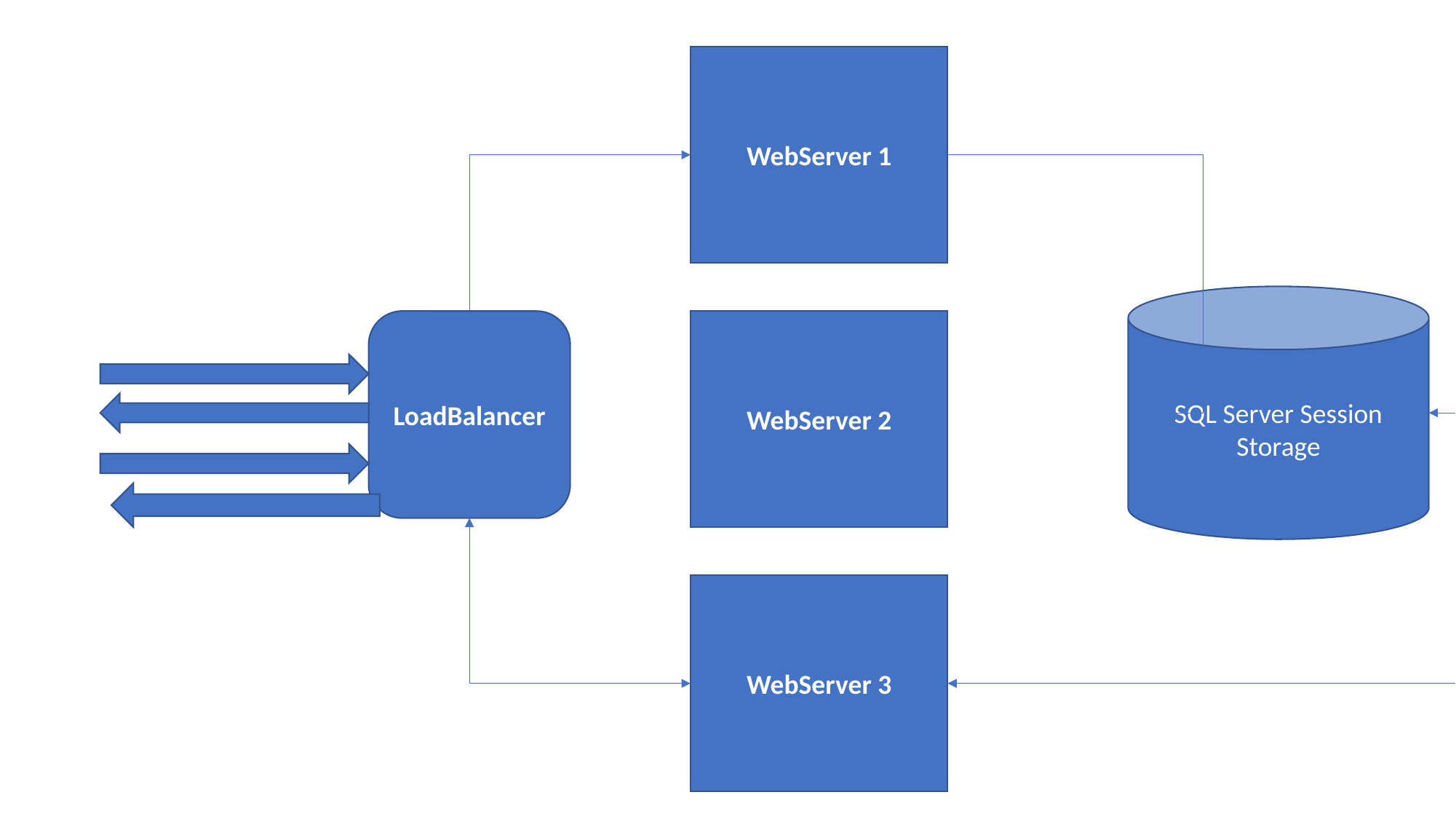

WebServer 1
SQL Server Session Storage
LoadBalancer
WebServer 2

WebServer 3